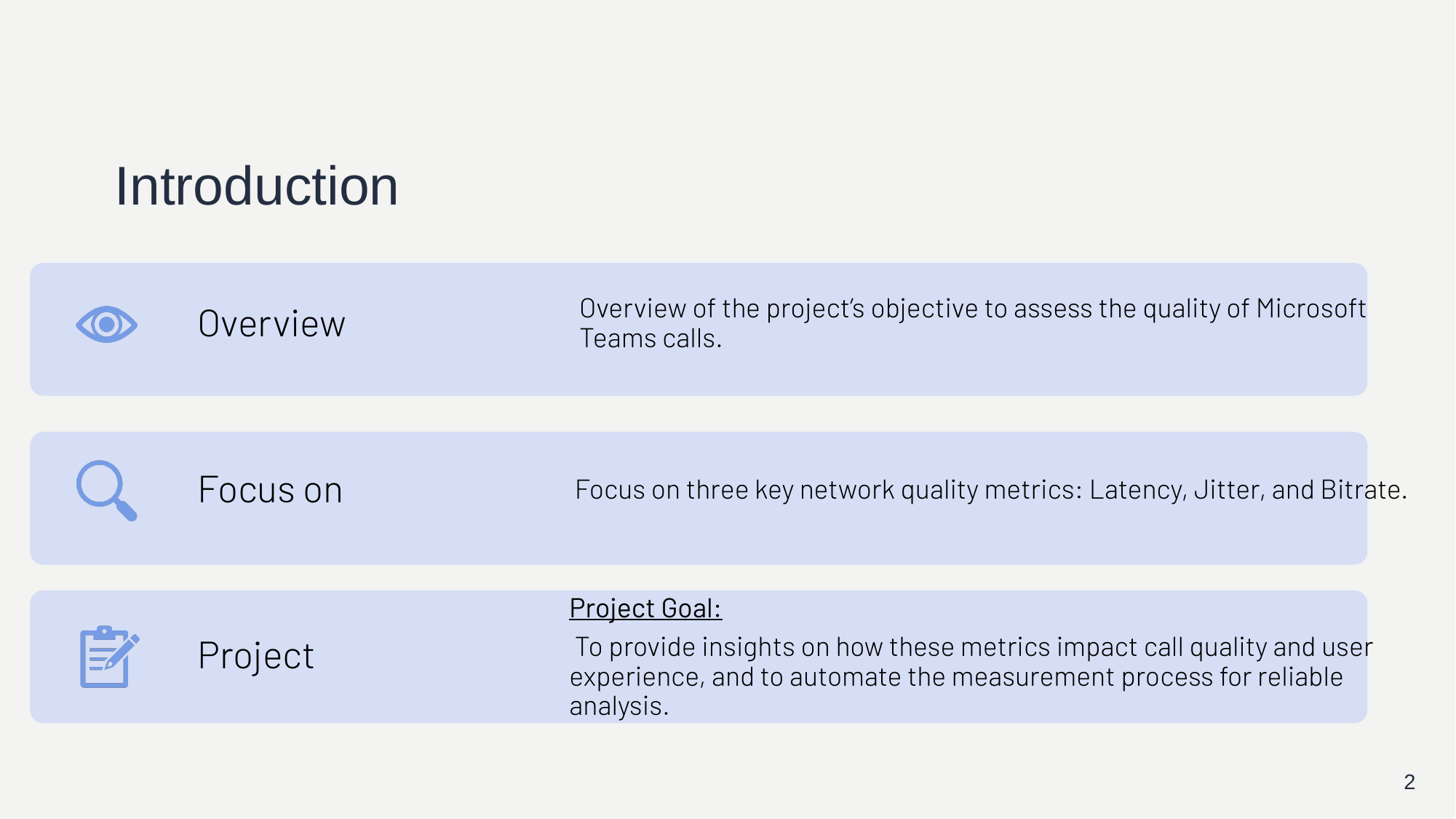

# Introduction
Overview
Overview of the project’s objective to assess the quality of Microsoft Teams calls.
Focus on
Focus on three key network quality metrics: Latency, Jitter, and Bitrate.
Project
Project Goal:
 To provide insights on how these metrics impact call quality and user experience, and to automate the measurement process for reliable analysis.
2